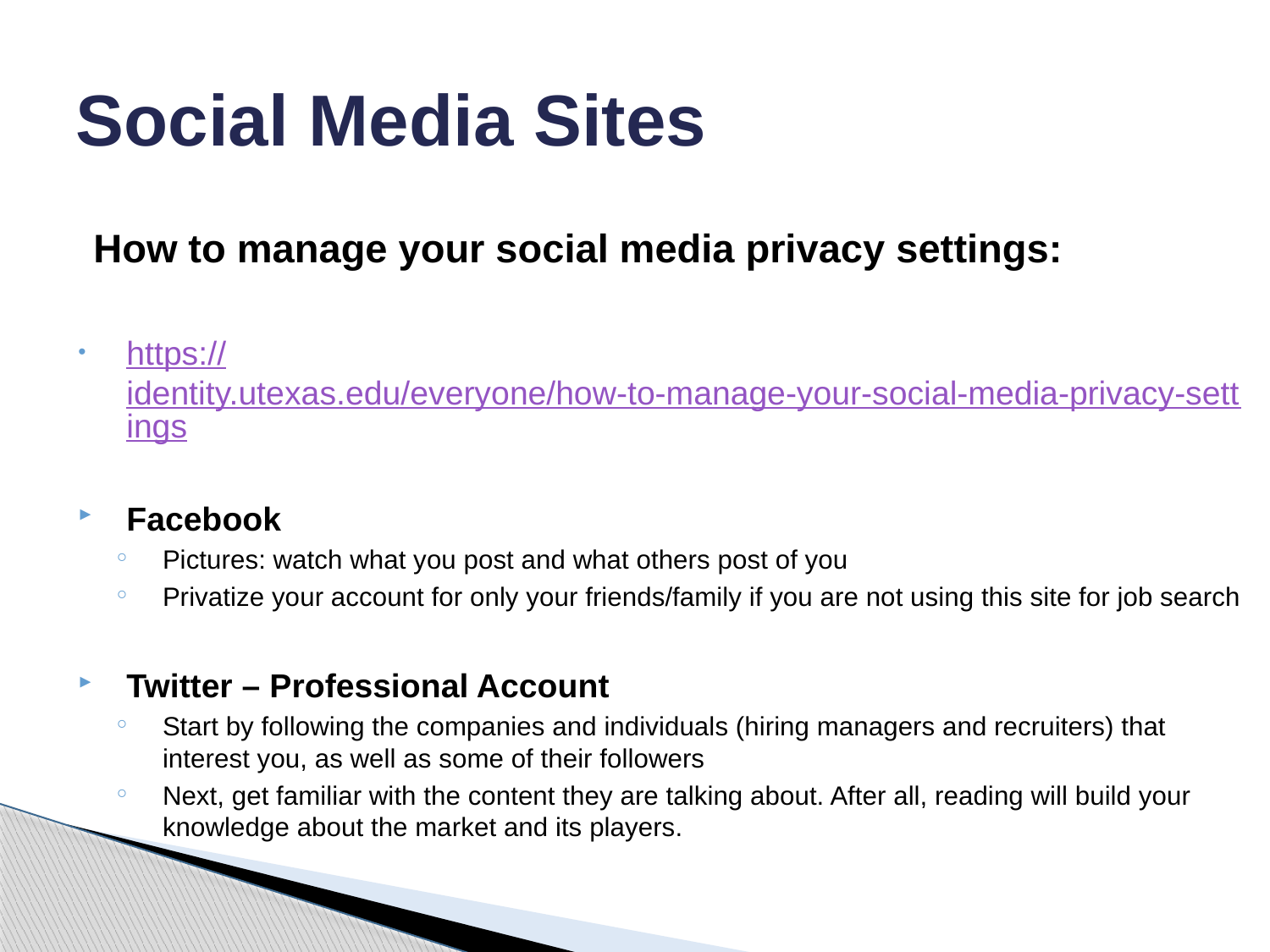

# Social Media Sites
How to manage your social media privacy settings:

https://identity.utexas.edu/everyone/how-to-manage-your-social-media-privacy-settings

Facebook
Pictures: watch what you post and what others post of you
Privatize your account for only your friends/family if you are not using this site for job search

Twitter – Professional Account
Start by following the companies and individuals (hiring managers and recruiters) that interest you, as well as some of their followers
Next, get familiar with the content they are talking about. After all, reading will build your knowledge about the market and its players.